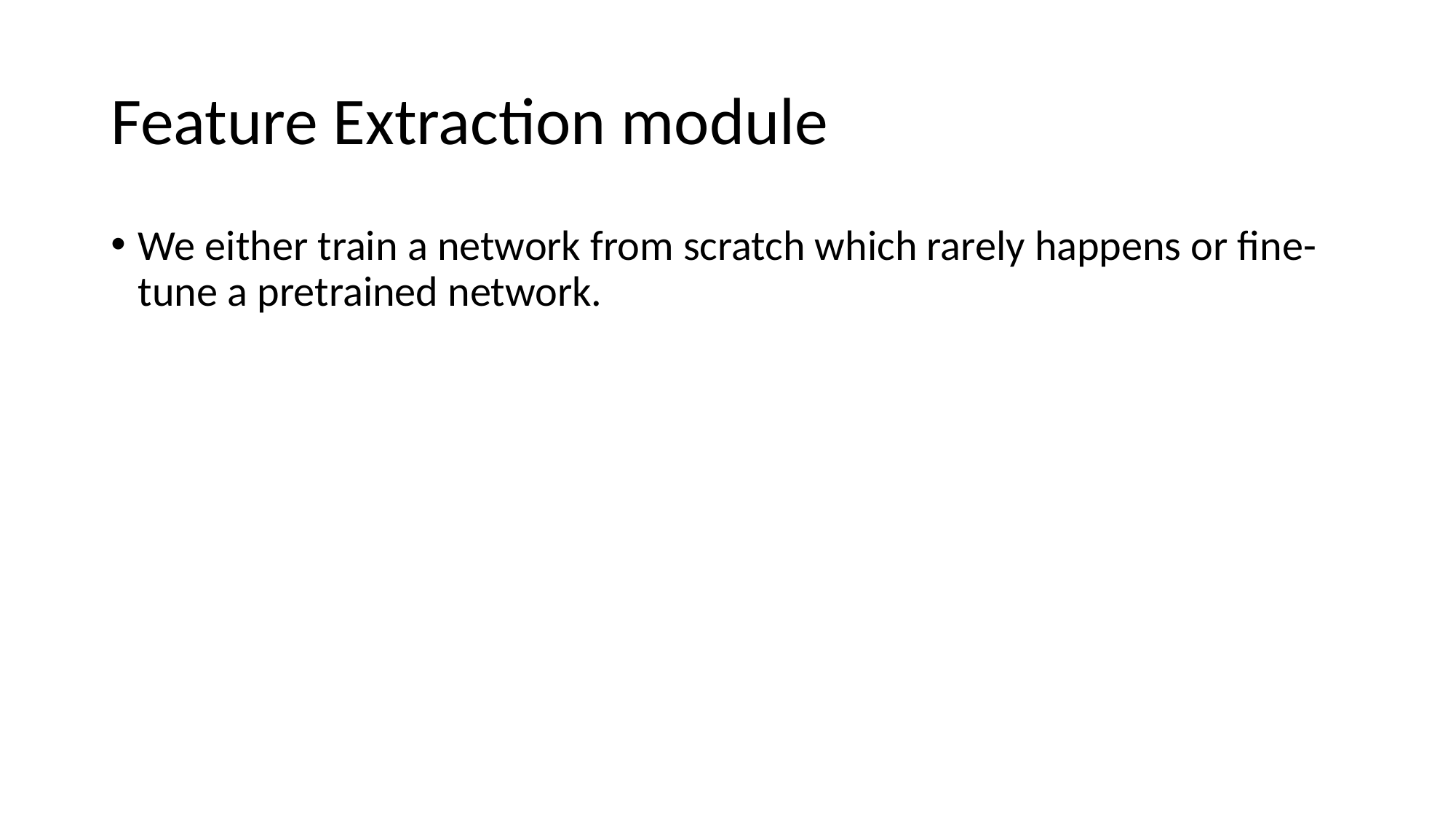

# Feature Extraction module
We either train a network from scratch which rarely happens or fine-tune a pretrained network.